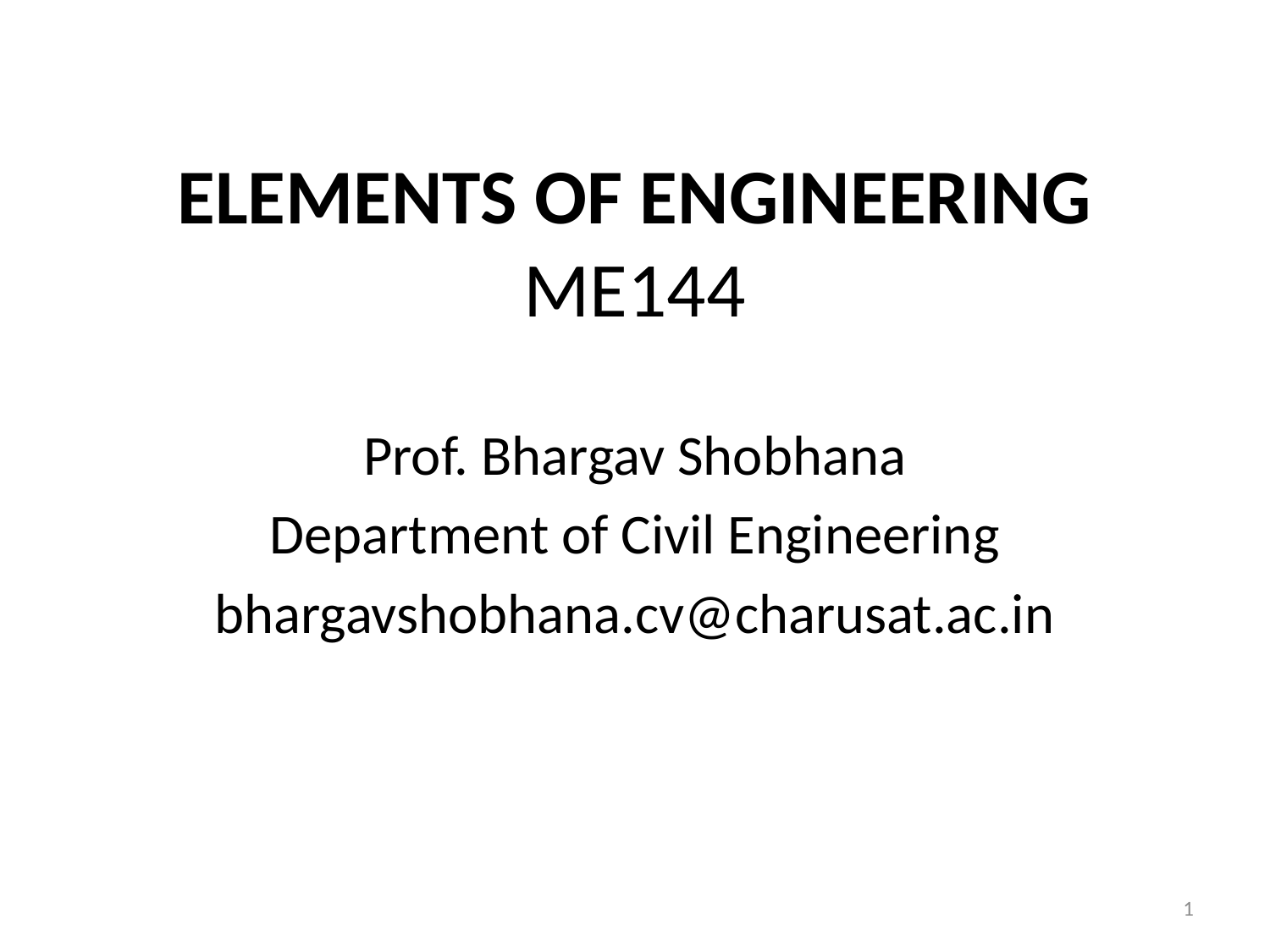

# ELEMENTS OF ENGINEERING ME144
Prof. Bhargav Shobhana
Department of Civil Engineering
bhargavshobhana.cv@charusat.ac.in
1